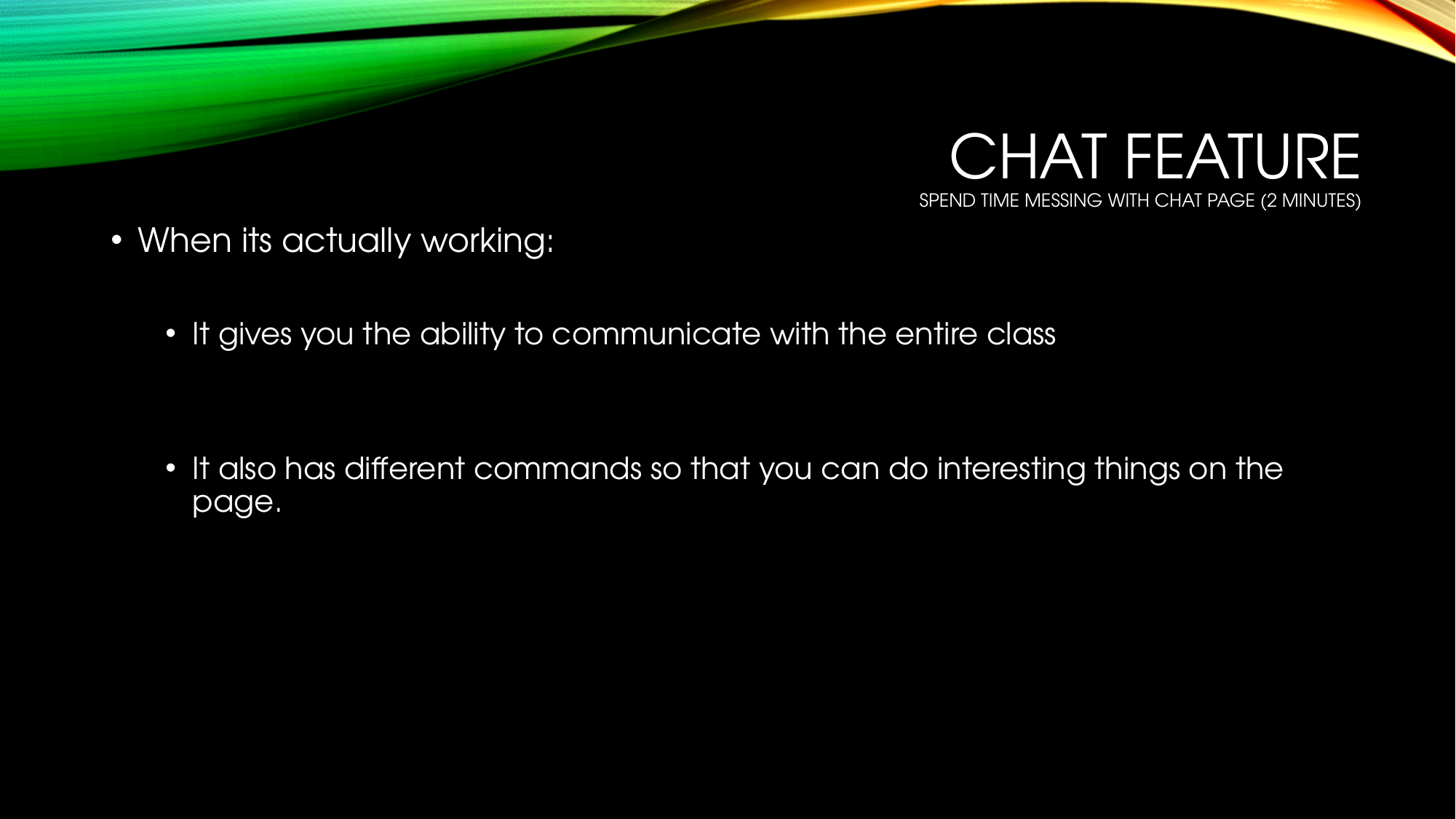

# Chat Feature Spend time messing with chat page (2 minutes)
When its actually working:

It gives you the ability to communicate with the entire class

It also has different commands so that you can do interesting things on the page.